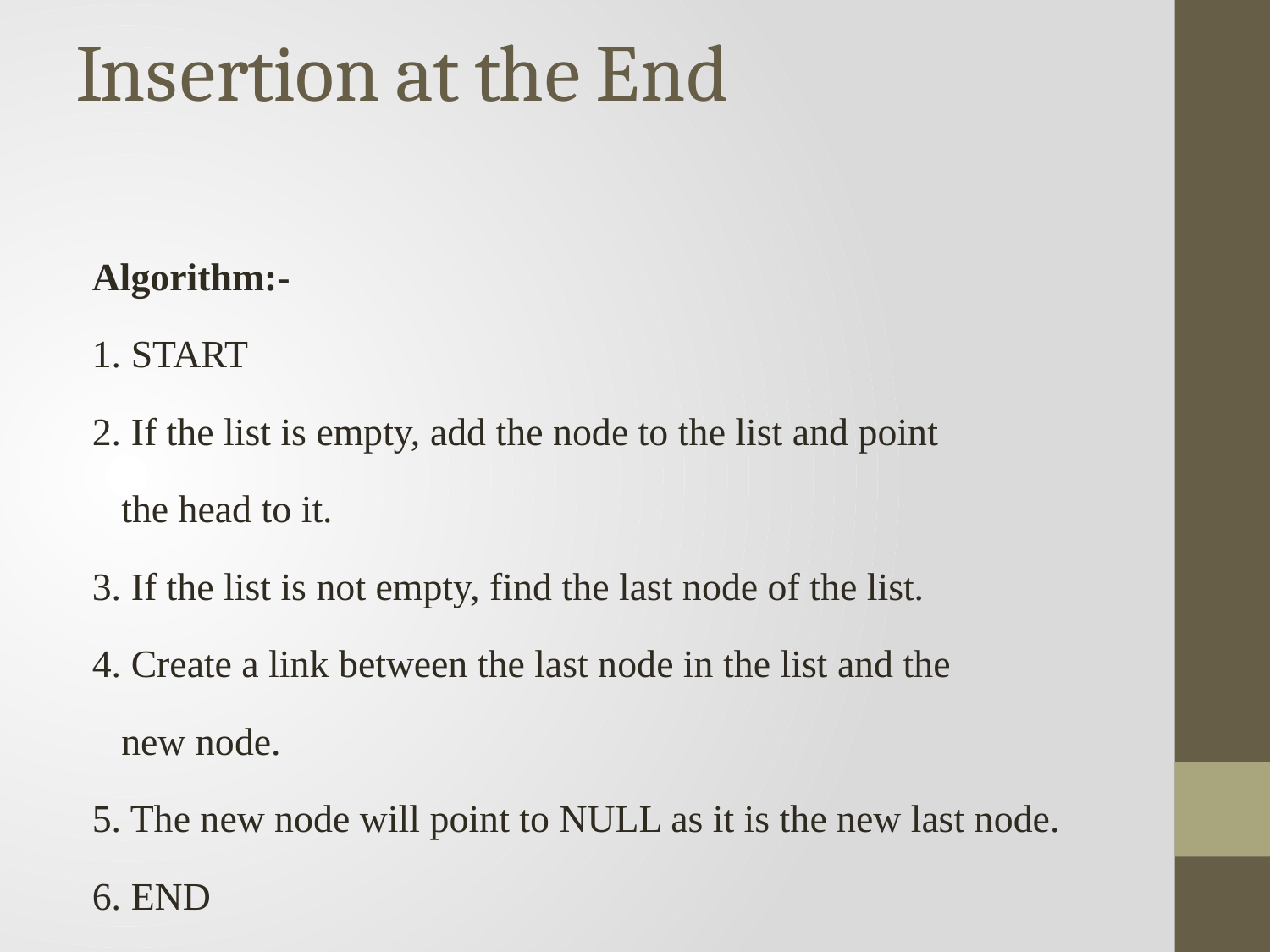

# Insertion at the End
Algorithm:-
1. START
2. If the list is empty, add the node to the list and point
   the head to it.
3. If the list is not empty, find the last node of the list.
4. Create a link between the last node in the list and the
   new node.
5. The new node will point to NULL as it is the new last node.
6. END